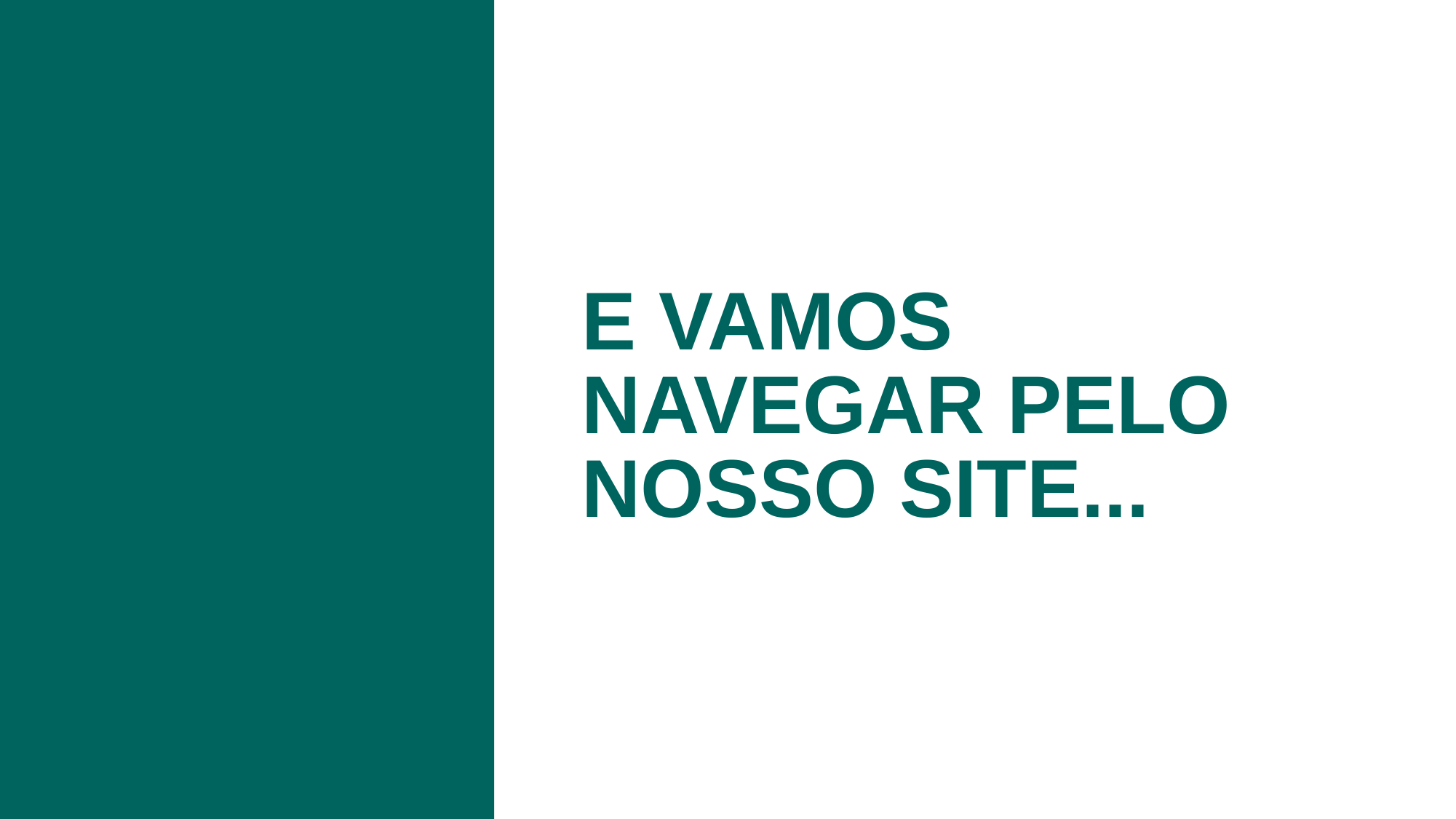

# E vamos navegar pelo nosso site...